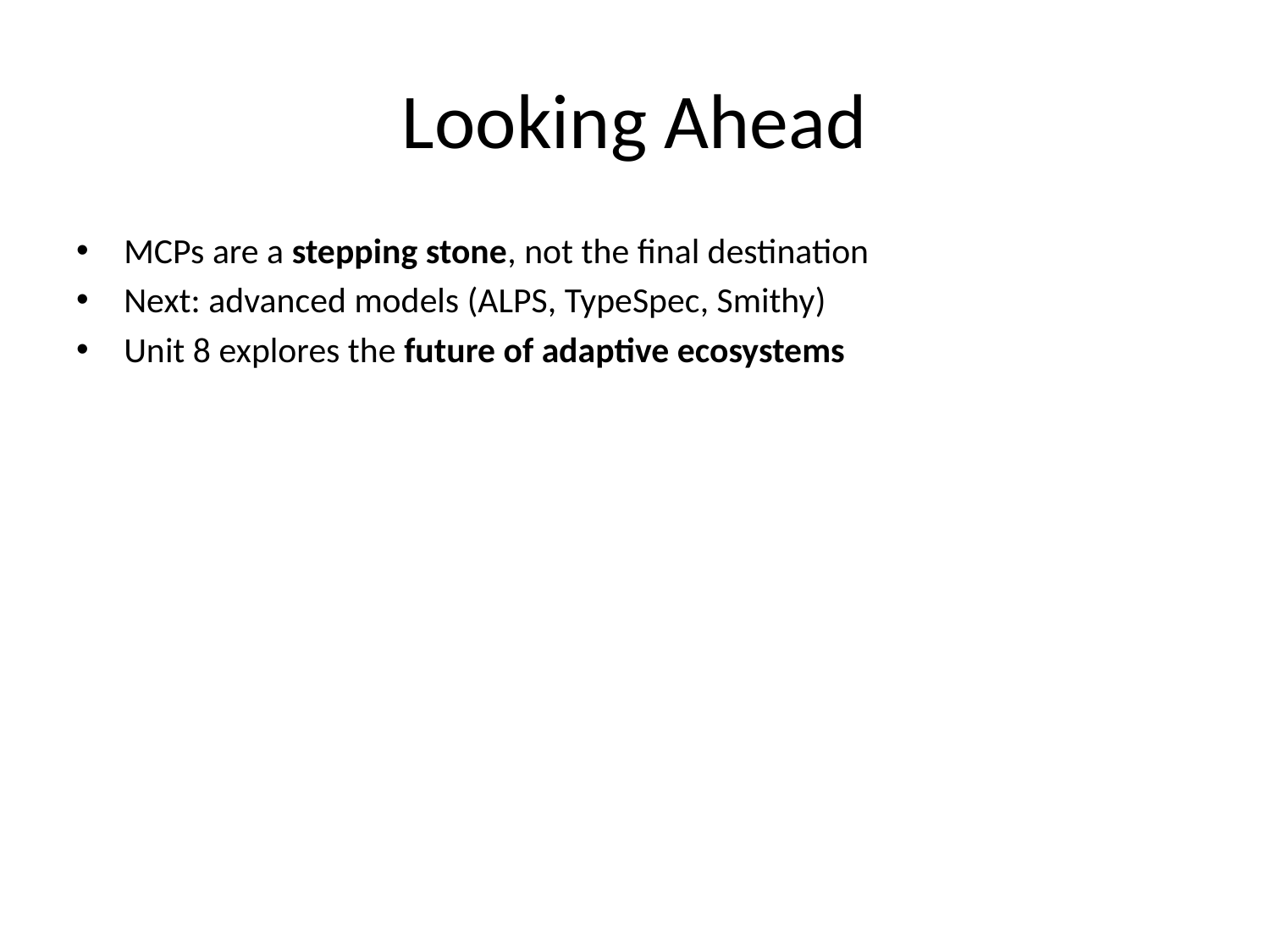

# Looking Ahead
MCPs are a stepping stone, not the final destination
Next: advanced models (ALPS, TypeSpec, Smithy)
Unit 8 explores the future of adaptive ecosystems